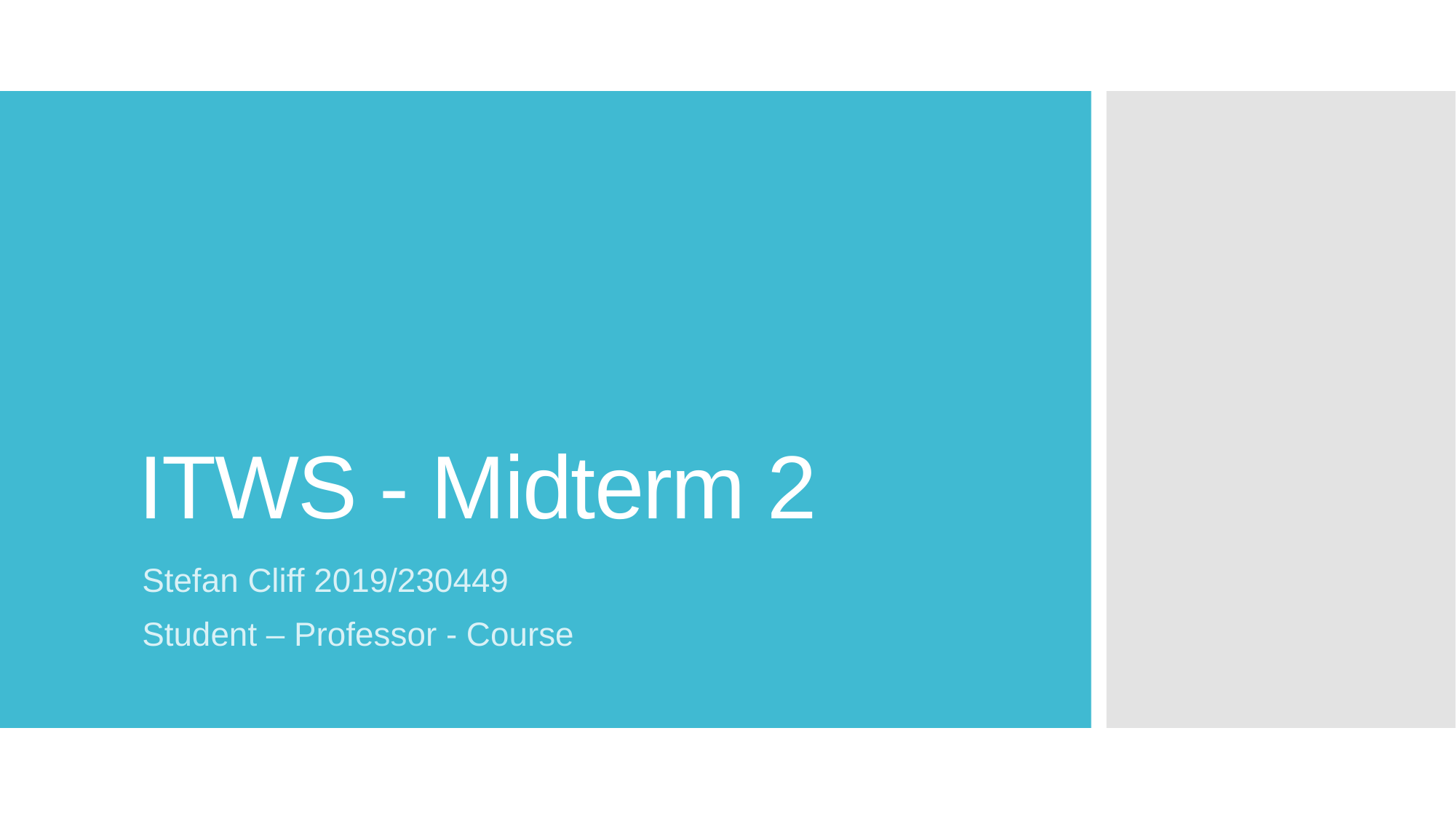

# ITWS - Midterm 2
Stefan Cliff 2019/230449
Student – Professor - Course